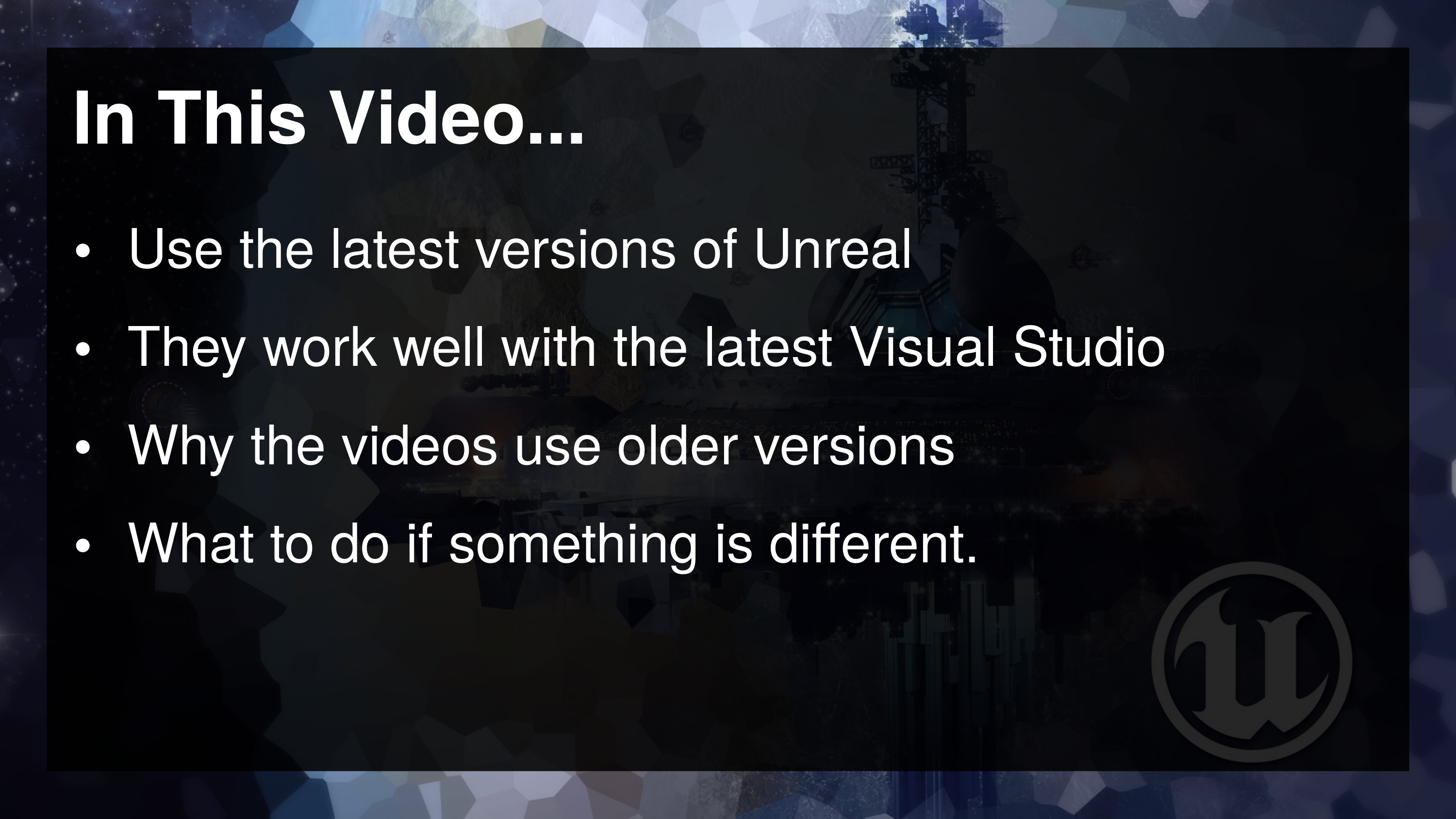

# In This Video...
Use the latest versions of Unreal
They work well with the latest Visual Studio
Why the videos use older versions
What to do if something is different.